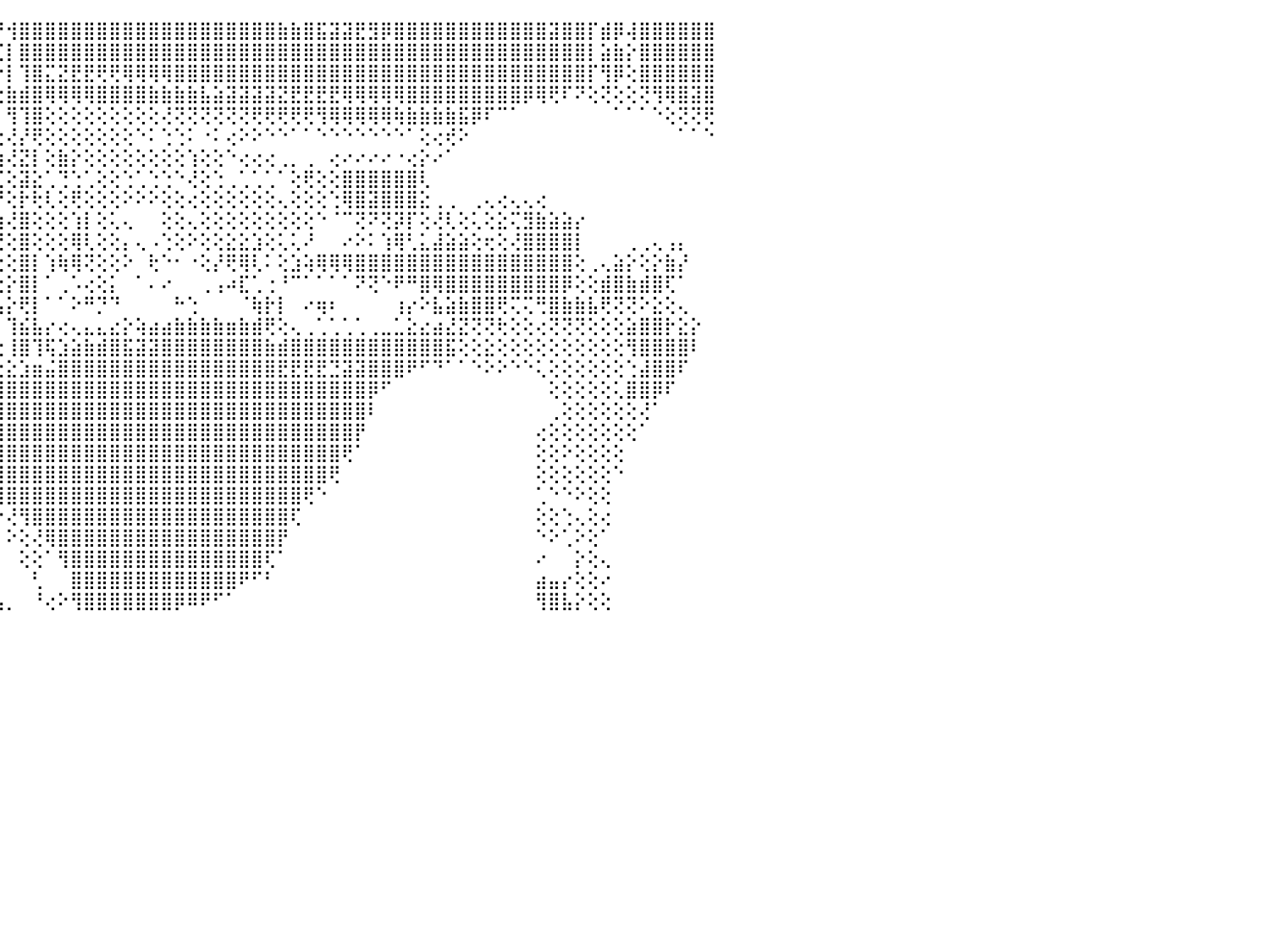

⠀⠀⠀⠀⠀⠀⠀⠀⠀⠀⠀⠀⠀⠀⠀⠀⢕⢜⢟⣹⣷⣵⣾⣿⣿⣿⣿⣿⣿⣿⣿⣿⣿⣿⣿⣿⣿⣿⣿⣿⣿⣿⣿⣿⡟⢺⣿⣿⣿⣿⣿⣿⣿⣿⣿⣿⣿⣿⣿⣿⣿⣿⣿⣿⣿⣿⣷⣷⣿⣯⣽⣽⣟⣻⡿⣿⣿⣿⣿⣿⣿⣿⣿⣿⣿⣿⣿⣽⣿⣿⡏⣾⡿⢼⣿⣿⣿⣿⣿⣿⠀
⠀⠀⠀⠀⠀⠀⢀⢀⢄⢄⢄⢔⢔⣔⣔⣴⣕⣕⢸⣷⣿⣿⣿⣿⣿⣿⣿⣿⣿⣿⡿⢿⣟⢿⢽⠟⢟⢟⢿⢿⢿⢿⢿⡏⢏⡇⣿⣿⣿⣿⣿⣿⣿⣿⣿⣿⣿⣿⣿⣿⣿⣿⣿⣿⣿⣿⣿⣿⣿⣿⣿⣿⣿⣿⣿⣿⣿⣿⣿⣿⣿⣿⣿⣿⣿⣿⣿⣿⣿⣿⡇⣵⣷⡕⣿⣿⣿⣿⣿⣿⠀
⠀⠀⠀⠀⠀⢔⢕⢕⢕⢕⢕⣕⣼⣿⣿⣿⡿⡿⣿⣿⣿⣿⣿⣿⣿⣿⣿⢯⠝⢗⢘⢅⢕⢔⢕⣱⣿⣿⣿⣿⣷⣷⣷⡇⡕⡇⢹⣿⣍⣝⣟⣟⢟⢟⢿⢿⢿⢿⣿⣿⣿⣿⣿⣿⣿⣿⣿⣿⣿⣿⣿⣿⣿⣿⣿⣿⣿⣿⣿⣿⣿⣿⣿⣿⣿⣿⣿⣿⣿⣿⡏⢻⡿⢕⣿⣿⣿⣿⣿⣿⠀
⠀⠀⠀⠀⢔⢕⠕⢕⢕⢕⢕⢻⣿⣿⣿⡟⢕⢷⠕⢹⡟⢏⠝⢑⢝⢅⢕⢔⢕⢕⢕⢕⠅⢕⣻⣿⣿⣿⣿⣿⡏⢝⢟⢇⢕⣷⣾⣿⢿⢿⢿⢿⣿⣿⣿⣿⣷⣷⣷⣷⣧⣵⣽⣽⣽⣽⣝⣟⣟⣟⣟⢿⢿⢿⢿⢿⣿⣿⣿⣿⣿⣿⣿⣿⣿⡿⢿⢟⠏⠝⢕⢝⢕⢕⢝⢻⢿⣿⣽⣿⠀
⠀⠀⢰⢎⡝⡝⣳⣵⣵⣕⣽⣿⣿⣿⣿⣷⣷⣧⣾⢸⢕⡇⢕⢕⢕⢕⢕⢕⢕⢁⠁⠁⠀⠁⢻⣿⣿⣿⣿⣿⣧⠑⠑⢕⡇⢻⢹⣿⢕⢕⢕⢕⢕⢕⢕⢕⢕⢜⢝⢝⢝⢝⢝⢝⢟⢟⢟⢟⢟⢻⢿⢿⢿⢿⢿⢷⣷⣷⣷⣷⣯⡿⠏⠉⠁⠀⠀⠀⠀⠀⠀⠀⠁⠁⠁⠑⢕⢝⢝⢟⠀
⠀⠀⠸⣱⣏⢕⢹⣿⣿⣿⣿⣿⣿⣿⣿⣿⣿⣿⣿⡾⣿⣷⡕⢕⢕⢕⢕⢕⠕⠕⠑⠀⠀⠀⢸⣿⣿⣿⣿⣿⣿⢀⢀⢕⢕⢜⡜⢟⢕⢕⢕⢕⢕⢕⢕⠑⠅⢑⢑⠅⠐⠅⢔⠕⠕⠑⠑⠁⠁⠑⠑⠑⠑⠑⠑⠑⠁⢕⢔⢞⠕⠀⠀⠀⠀⠀⠀⠀⠀⠀⠀⠀⠀⠀⠀⠀⠀⠁⠁⠑⠀
⠀⠀⠀⢝⠿⣽⣿⣿⣿⣿⣿⣿⣿⣿⣿⣿⠿⢿⣿⡝⢟⢏⠕⠀⠀⠀⠀⠀⠀⢄⠀⠀⠀⢄⣼⣿⣿⣿⣿⣿⣿⢕⢕⢱⣷⢜⣝⡇⢕⣷⡕⢕⢕⢕⢕⢕⢕⢕⢕⢱⢕⢕⠑⢔⢔⢔⢀⡀⢀⠀⢔⠔⠔⠔⠔⠐⢔⡕⠔⠁⠀⠀⠀⠀⠀⠀⠀⠀⠀⠀⠀⠀⠀⠀⠀⠀⠀⠀⠀⠀⠀
⠀⠀⠀⢕⣾⣵⣝⣝⣝⣿⣿⣿⣿⣿⣿⡏⢕⠕⢻⣿⣿⢇⠀⢀⢄⢀⢔⢔⢄⢕⢅⢕⢔⠸⢿⣿⣿⣿⣿⣿⣿⡕⢕⢜⣉⢕⣽⣕⢁⢙⢑⢁⢕⢕⢑⢁⢑⢑⠑⢜⢕⢑⢀⢁⢁⢁⠁⢕⢟⢕⢕⣿⣿⣿⣿⣿⣿⢇⠀⠀⠀⠀⠀⠀⠀⠀⠀⠀⠀⠀⠀⠀⠀⠀⠀⠀⠀⠀⠀⠀⠀
⠀⠀⠀⢱⣿⣿⣿⣿⣿⡿⢿⢿⢿⢟⢕⢕⢕⢕⢕⢕⢱⢧⢐⢑⢁⢅⣥⣥⡄⡕⢕⢕⢕⠀⣸⣿⣿⣿⣿⣿⣿⡇⢕⢕⠟⢕⡗⢗⢇⢕⢟⢕⢕⢕⠕⠕⠕⢕⢕⢔⢕⢕⢕⢕⢕⢕⢄⢕⢕⢕⢑⢿⣿⣽⣿⣿⣿⣕⢀⢀⠀⢀⢄⢔⢄⢄⢔⠀⠀⠀⠀⠀⠀⠀⠀⠀⠀⠀⠀⠀⠀
⢕⢄⣱⣿⣿⣿⣿⣿⣿⣇⢕⢕⢕⢕⢕⢕⢕⢕⢕⢕⢕⢕⢕⢕⢕⢕⢹⣿⡇⡇⢕⢕⢕⠀⢹⣿⣯⣿⣿⣿⣿⣟⣇⢕⣷⢜⣿⢕⢕⢕⢱⡇⢕⢅⢄⠀⠀⢕⢕⢄⢕⢕⢕⢕⢕⢕⢕⢕⢕⠑⠈⠉⢝⠝⢝⡽⡏⢕⢜⢇⢕⢅⢕⣕⢍⣻⣷⣵⣵⡔⠀⠀⠀⠀⠀⠀⠀⠀⠀⠀⠀
⢕⣱⣿⣿⣿⣿⣿⣿⣿⡇⢕⢕⢕⢕⢕⢕⢕⢕⢕⢕⣾⣿⢕⢅⢕⢕⢸⢟⢷⢇⢕⢕⢕⢔⢕⢼⠭⣿⣿⣿⣿⡏⢕⢕⢟⢕⣿⢕⢕⢕⢿⢇⢕⢕⡄⢄⠠⢑⢕⠕⢕⢕⣕⣕⣱⢕⢅⢅⠜⠀⠀⠔⠕⠅⢱⢿⢃⣅⣼⣵⣵⢕⢖⢕⢜⣿⣿⣿⣿⡇⠀⠀⠀⢀⢀⢄⢠⡄⠀⠀⠀
⣾⣿⣿⣿⣿⣿⣿⣿⣿⣿⡕⢕⢕⢕⢕⠑⠑⠁⠑⢪⠕⢮⢇⢅⢕⢕⢑⢄⢄⢅⢕⢕⢕⢕⠁⢕⡕⣿⣿⣿⣿⣇⢕⢱⢕⢕⣿⡇⢱⢷⢿⢝⢕⢕⠕⠀⢗⠑⠂⠐⢕⡜⢟⢿⢇⠅⢕⣱⢵⢿⢿⢿⣿⣿⣿⣿⣿⣿⣿⣿⣿⣿⣿⣿⣿⣿⣿⣿⣿⢕⢀⢄⣵⡕⢕⡕⣷⡜⠀⠀⠀
⠑⠙⠻⢿⣿⣿⣿⣿⣿⡿⢇⢕⢕⢕⢕⣄⣄⣤⣤⣄⣕⡕⢕⠁⠕⣷⣇⢕⢕⢕⢕⢘⢕⠁⠀⢸⣟⣿⣿⣿⣿⡟⠑⠁⢑⡕⣿⡇⠁⢀⠡⢔⢕⡅⠀⠁⠄⠔⠀⠀⢀⢠⠴⣏⢁⢐⠘⠉⠁⠁⠁⠁⠝⢝⠑⠟⠛⣿⢿⣿⣿⣿⣿⣿⣿⣿⣿⣿⡿⢕⢕⣾⣿⣷⣾⣿⢏⠁⠀⠀⠀
⠐⠀⠀⠈⠻⢿⣿⣿⡏⢕⢕⢕⢕⣾⣿⣿⣿⣿⣿⣿⣿⡇⢕⠘⢱⠻⢽⢱⠄⢔⡴⠀⢀⠁⠐⢸⢫⢿⢿⢿⢿⣵⢔⠑⢧⡕⢟⡇⠁⠁⠕⠛⡙⠙⠀⠀⠀⠀⠓⢑⠀⠀⠀⠈⢷⡗⡇⠀⠔⢶⠆⠀⠀⠀⠀⢰⡔⠕⣧⣵⣷⣿⣿⢟⢍⢍⢛⣿⣷⣷⣧⢟⢝⢝⠕⣕⢕⢄⠀⠀⠀
⠀⠀⠀⠀⠀⠀⠘⠻⣷⣷⣷⣵⣵⣝⠛⢛⠛⢛⢛⢋⠙⢕⢕⢀⢀⢀⢀⢝⠀⠀⢀⠀⠄⠀⢀⣔⣼⣥⡅⢅⡅⢟⠕⠄⠀⢹⣮⣧⡔⢔⢄⣄⣄⣔⡕⢵⣴⣴⣷⣷⣷⣷⣶⣷⣾⢟⢕⢄⢀⢁⢁⢁⢁⢀⣀⣁⣕⣔⣴⣜⣝⢝⢝⢗⢕⢕⢔⢝⢝⢝⢕⢕⢕⣵⣿⣿⡗⣕⡕⠀⠀
⢔⠀⠀⠀⠀⠀⠀⠀⠈⠙⢿⣿⣿⣿⡇⢄⠀⠄⠀⠀⠀⢱⢵⣵⣵⣵⣵⣕⣕⣔⣱⣴⡶⢧⢕⢇⢌⣙⡛⠳⠔⠡⢥⢤⢕⢸⣿⢹⢯⣱⣵⣷⣾⣿⣯⣽⣽⣿⣿⣿⣿⣿⣿⣿⣿⣷⣾⣿⣿⣿⣿⣿⣿⣿⣿⣿⣿⣿⣿⣯⢕⢕⣕⢕⢕⢕⢕⢕⢕⢕⢕⢕⢕⢻⣿⣿⣿⣿⠇⠀⠀
⢕⢔⠀⠀⠀⠀⠀⠀⠀⠀⠀⠈⠛⠿⢿⢔⢔⣔⣕⣑⣑⣘⣿⣿⣻⣿⣿⣿⣿⣿⣿⣿⣿⡿⢷⢧⢐⢄⡄⡔⣔⣔⣵⣵⣕⣕⣱⣶⣬⣿⣿⣿⣿⣿⣿⣿⣿⣿⣿⣿⣿⣿⣿⣿⣿⣿⣟⣟⣟⣟⣙⣽⣽⣿⣿⣿⠟⠋⠙⠁⠁⠑⠕⠕⠑⠑⢅⢕⢕⢕⢕⢕⢕⢑⣼⣿⣿⠏⠀⠀⠀
⠀⠀⠀⠀⠀⠀⠀⠀⠀⠀⠀⠀⠀⠀⠀⢑⢕⣿⣿⣿⣿⣿⣿⣿⣿⣿⣿⣿⣿⣿⣿⣿⣽⣕⣇⣕⣱⣵⣮⣽⣿⣿⣿⣿⣿⣿⣿⣿⣿⣿⣿⣿⣿⣿⣿⣿⣿⣿⣿⣿⣿⣿⣿⣿⣿⣿⣿⣿⣿⣿⣿⣿⣿⡿⠋⠀⠀⠀⠀⠀⠀⠀⠀⠀⠀⠀⠀⢕⢕⢕⢕⢕⢅⣿⣿⡿⠏⠀⠀⠀⠀
⠀⠀⠀⠀⠀⠀⠀⠀⠀⠀⠀⠀⠀⠀⠀⠀⢕⢸⣿⣿⣿⣿⣿⣿⣿⣿⣿⣿⣿⣿⣿⣿⣿⣿⣿⣿⣿⣿⣿⣿⣿⣿⣿⣿⣿⣿⣿⣿⣿⣿⣿⣿⣿⣿⣿⣿⣿⣿⣿⣿⣿⣿⣿⣿⣿⣿⣿⣿⣿⣿⣿⣿⣿⠇⠀⠀⠀⠀⠀⠀⠀⠀⠀⠀⠀⠀⠀⢀⢕⢕⢕⢕⢕⢕⢜⠁⠀⠀⠀⠀⠀
⠀⠀⠀⠀⠀⠀⠀⠀⠀⠀⠀⠀⠀⠀⠀⠀⠁⢕⢿⣿⣿⣿⣿⣿⣿⣿⣿⣿⣿⣿⣿⣿⣿⣿⣿⣿⣿⣿⣿⣿⣿⣿⣿⣿⣿⣿⣿⣿⣿⣿⣿⣿⣿⣿⣿⣿⣿⣿⣿⣿⣿⣿⣿⣿⣿⣿⣿⣿⣿⣿⣿⣿⡟⠀⠀⠀⠀⠀⠀⠀⠀⠀⠀⠀⠀⠀⢔⢕⢕⢕⢕⢕⢕⢕⠁⠀⠀⠀⠀⠀⠀
⠀⠀⠀⠀⠀⠀⠀⠀⠀⠀⠀⠀⠀⠀⠀⠀⠀⠁⢸⣿⣿⣿⣿⣿⣿⣿⣿⣿⣿⣿⣿⣿⣿⣿⣿⣿⣿⣿⣿⣿⣿⣿⣿⣿⣿⣿⣿⣿⣿⣿⣿⣿⣿⣿⣿⣿⣿⣿⣿⣿⣿⣿⣿⣿⣿⣿⣿⣿⣿⣿⣿⢟⠁⠀⠀⠀⠀⠀⠀⠀⠀⠀⠀⠀⠀⠀⢕⢕⠕⢕⢕⢕⢕⠀⠀⠀⠀⠀⠀⠀⠀
⠀⠀⠀⠀⠀⠀⠀⠀⠀⠀⠀⠀⠀⠀⠀⠀⠀⠀⠑⣿⣿⣿⣿⣿⣿⣿⣿⣿⣿⣿⣿⣿⣿⣿⣿⣿⣿⣿⣿⣿⣿⣿⣿⣿⣿⣿⣿⣿⣿⣿⣿⣿⣿⣿⣿⣿⣿⣿⣿⣿⣿⣿⣿⣿⣿⣿⣿⣿⣿⣿⢟⠀⠀⠀⠀⠀⠀⠀⠀⠀⠀⠀⠀⠀⠀⠀⢕⢕⢕⢕⢕⢕⠑⠀⠀⠀⠀⠀⠀⠀⠀
⠀⠀⠀⠀⠀⠀⠀⠀⠀⠀⠀⠀⠀⠀⠀⠀⠀⠀⠀⢸⣿⣿⣿⣿⣿⣿⣿⣿⣿⣿⣿⣿⣿⣿⣿⣿⣿⣿⣿⣿⣿⢟⢟⢻⢿⣿⣿⣿⣿⣿⣿⣿⣿⣿⣿⣿⣿⣿⣿⣿⣿⣿⣿⣿⣿⣿⣿⣿⢟⠑⠀⠀⠀⠀⠀⠀⠀⠀⠀⠀⠀⠀⠀⠀⠀⠀⢁⠑⠑⠕⢕⢕⠀⠀⠀⠀⠀⠀⠀⠀⠀
⠀⠀⠀⠀⠀⠀⠀⠀⠀⠀⠀⠀⠀⠀⠀⠀⠀⠀⠀⢜⣿⣿⣿⣿⣿⣿⣿⣿⣿⣿⣿⣿⣿⣿⣿⣿⣿⣿⣿⣿⣏⠁⠁⠑⠕⢜⢻⣿⣿⣿⣿⣿⣿⣿⣿⣿⣿⣿⣿⣿⣿⣿⣿⣿⣿⣿⣿⢏⠀⠀⠀⠀⠀⠀⠀⠀⠀⠀⠀⠀⠀⠀⠀⠀⠀⠀⢕⢕⢑⢄⢕⢔⠀⠀⠀⠀⠀⠀⠀⠀⠀
⠀⠀⠀⠀⠀⠀⠀⠀⠀⠀⠀⠀⠀⠀⠀⠀⢄⢀⠀⢕⣿⣿⣿⣿⣿⣿⣿⣿⣿⣿⣿⣿⣿⣿⣿⣿⣿⣿⣿⣿⣿⡄⠄⠀⠀⠕⢕⢜⢿⣿⣿⣿⣿⣿⣿⣿⣿⣿⣿⣿⣿⣿⣿⣿⣿⣿⡟⠀⠀⠀⠀⠀⠀⠀⠀⠀⠀⠀⠀⠀⠀⠀⠀⠀⠀⠀⠑⠕⢁⠕⢕⠁⠀⠀⠀⠀⠀⠀⠀⠀⠀
⠀⠀⠀⠀⠀⠀⠀⠀⠀⠀⠀⠀⠀⠀⠀⢕⢕⢕⠔⠕⣿⣿⣿⣿⣿⣿⣿⣿⣿⣿⣿⣿⣿⣿⣿⣿⣿⣿⣿⣿⣿⣧⢀⠀⠀⠀⢕⢕⠁⢻⣿⣿⣿⣿⣿⣿⣿⣿⣿⣿⣿⣿⣿⣿⣿⢏⠁⠀⠀⠀⠀⠀⠀⠀⠀⠀⠀⠀⠀⠀⠀⠀⠀⠀⠀⠀⠔⠀⠀⡕⢕⢄⠀⠀⠀⠀⠀⠀⠀⠀⠀
⣄⢄⢄⢔⢵⠕⠔⠀⠀⠀⠀⠀⠀⠀⠀⠕⢕⢕⠀⠀⢿⣿⣿⣿⣿⣿⣿⣿⣿⣿⣿⣿⣿⣿⣿⣿⣿⣿⣿⣿⣿⣿⣷⡄⠀⠀⠀⢃⠀⠀⣿⣿⣿⣿⣿⣿⣿⣿⣿⣿⣿⣿⣿⠟⠋⠃⠀⠀⠀⠀⠀⠀⠀⠀⠀⠀⠀⠀⠀⠀⠀⠀⠀⠀⠀⠀⣴⣤⡔⢕⢕⠔⠀⠀⠀⠀⠀⠀⠀⠀⠀
⢉⢁⢄⢠⣄⢔⠔⠀⠀⠀⠀⠀⠀⠀⠁⠁⢕⠁⠀⢀⣸⣿⣿⣿⣿⣿⣿⣿⣿⣿⣿⣿⣿⣿⣿⣿⣿⣿⣿⣿⣿⣿⣿⣿⣦⡀⠀⠘⢔⠕⢻⣿⣿⣿⣿⣿⣿⣿⡿⠿⠟⠋⠁⠀⠀⠀⠀⠀⠀⠀⠀⠀⠀⠀⠀⠀⠀⠀⠀⠀⠀⠀⠀⠀⠀⠀⢻⣿⣧⡕⢕⢕⠀⠀⠀⠀⠀⠀⠀⠀⠀
⠀⠀⠀⠀⠀⠀⠀⠀⠀⠀⠀⠀⠀⠀⠀⠀⠀⠀⠀⠀⠀⠀⠀⠀⠀⠀⠀⠀⠀⠀⠀⠀⠀⠀⠀⠀⠀⠀⠀⠀⠀⠀⠀⠀⠀⠀⠀⠀⠀⠀⠀⠀⠀⠀⠀⠀⠀⠀⠀⠀⠀⠀⠀⠀⠀⠀⠀⠀⠀⠀⠀⠀⠀⠀⠀⠀⠀⠀⠀⠀⠀⠀⠀⠀⠀⠀⠀⠀⠀⠀⠀⠀⠀⠀⠀⠀⠀⠀⠀⠀⠀